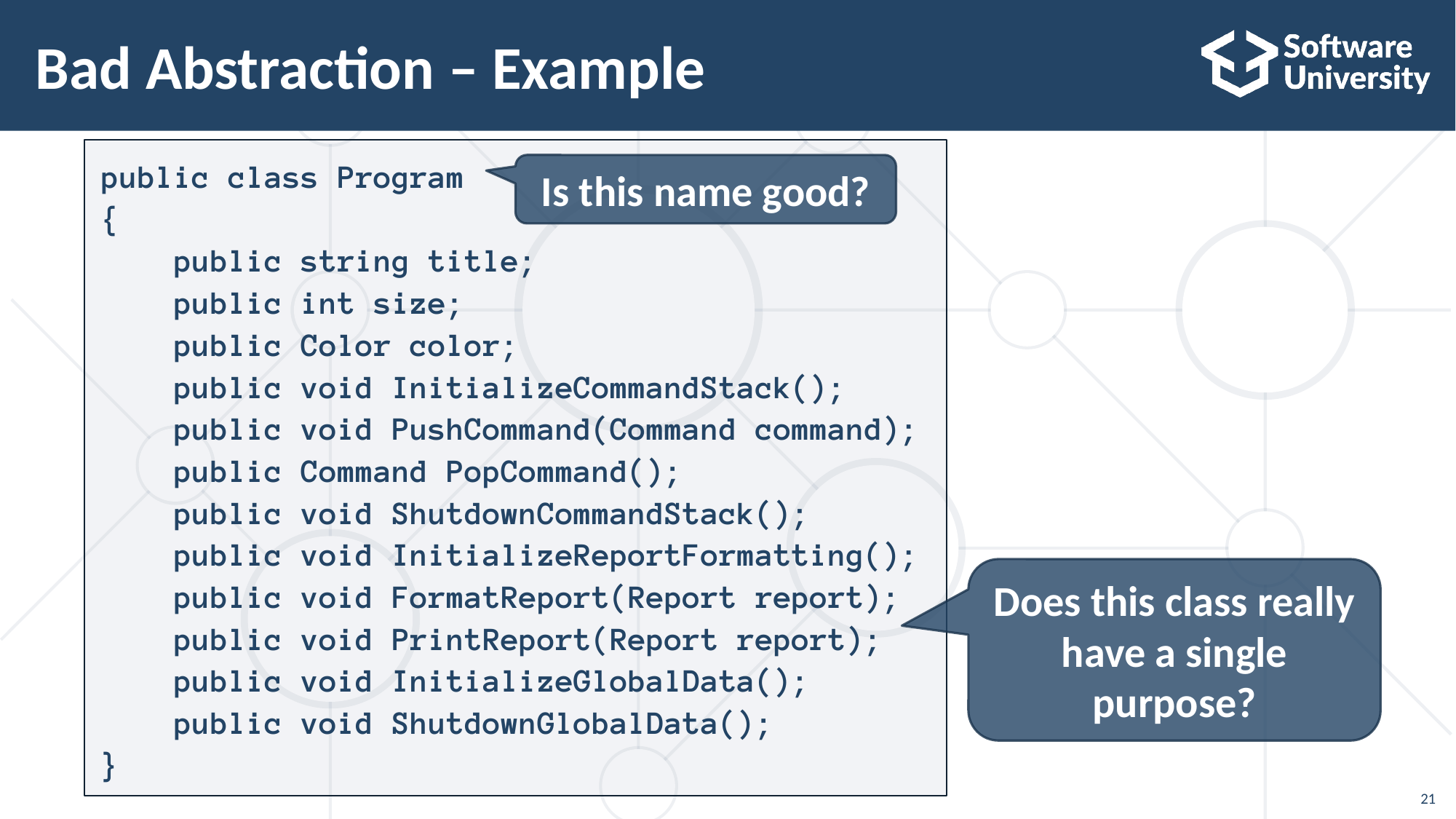

# Bad Abstraction – Example
public class Program
{
    public string title;
    public int size;
    public Color color;
    public void InitializeCommandStack();
    public void PushCommand(Command command);
    public Command PopCommand();
    public void ShutdownCommandStack();
    public void InitializeReportFormatting();
    public void FormatReport(Report report);
    public void PrintReport(Report report);
    public void InitializeGlobalData();
    public void ShutdownGlobalData();
}
Is this name good?
Does this class really have a single purpose?
21